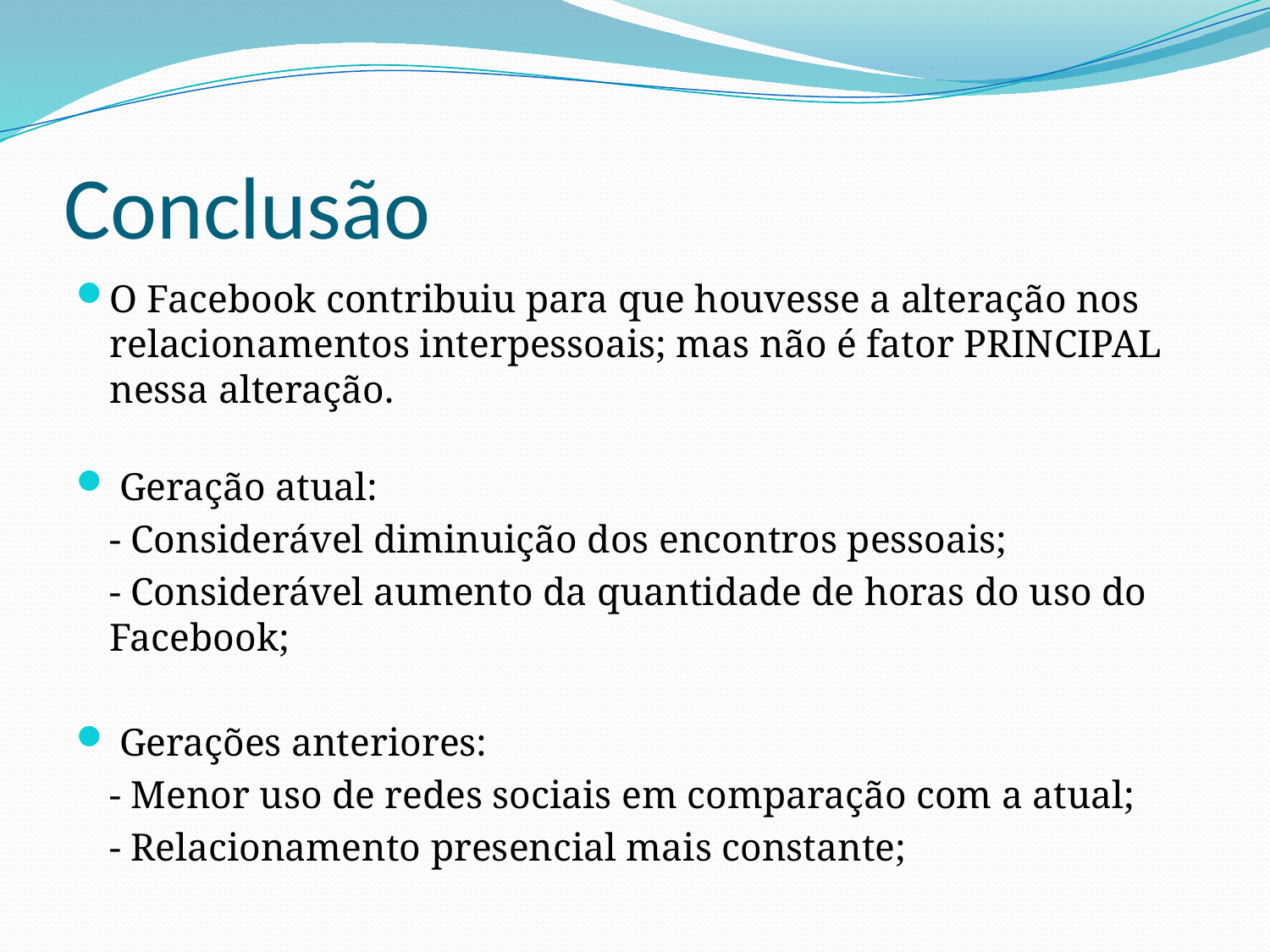

# Conclusão
O Facebook contribuiu para que houvesse a alteração nos relacionamentos interpessoais; mas não é fator PRINCIPAL nessa alteração.
 Geração atual:
	- Considerável diminuição dos encontros pessoais;
	- Considerável aumento da quantidade de horas do uso do Facebook;

 Gerações anteriores:
	- Menor uso de redes sociais em comparação com a atual;
	- Relacionamento presencial mais constante;